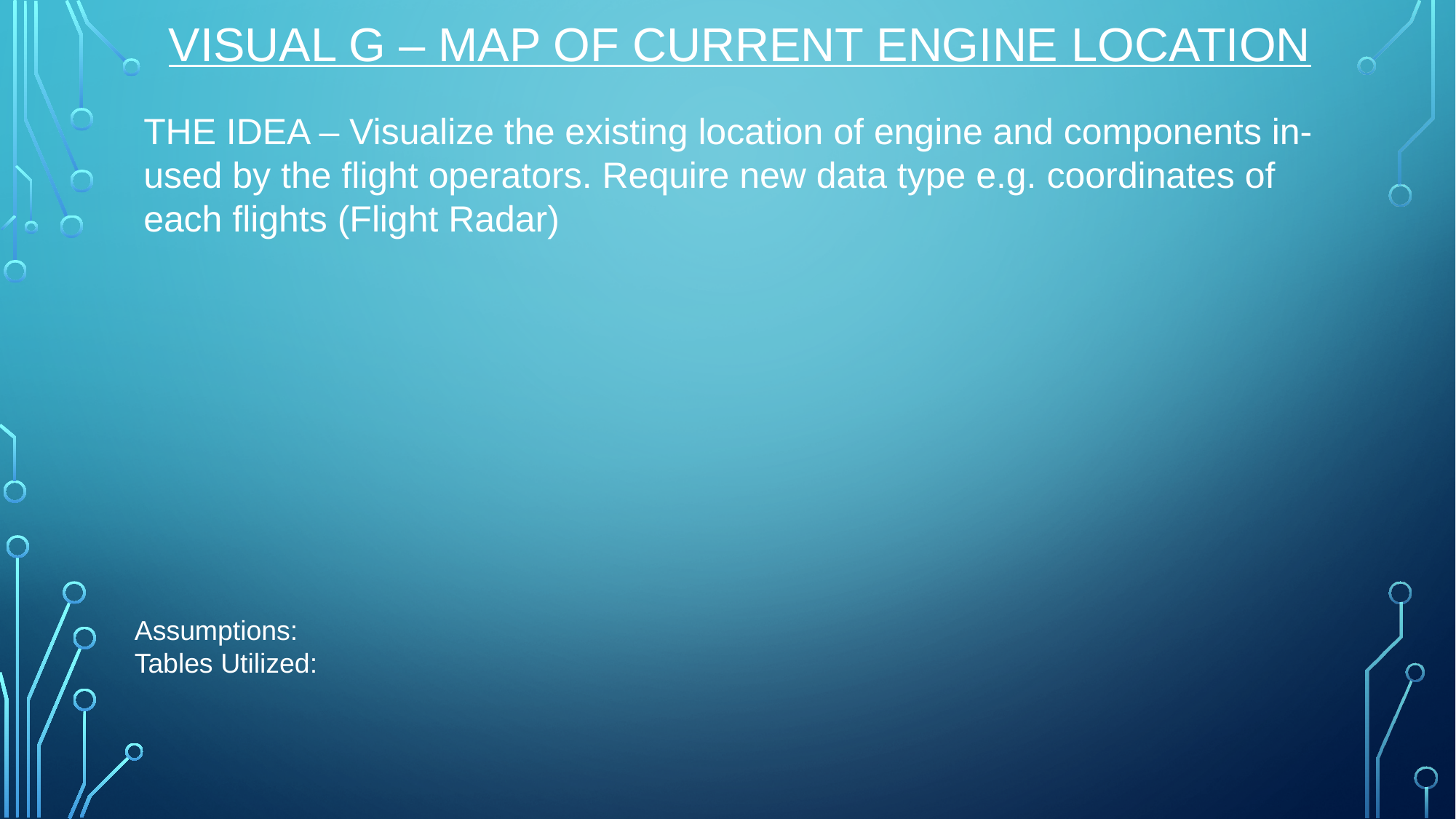

# VISUAL G – MAP of CURRENT ENGINE LOCATION
THE IDEA – Visualize the existing location of engine and components in-used by the flight operators. Require new data type e.g. coordinates of each flights (Flight Radar)
Assumptions:
Tables Utilized: